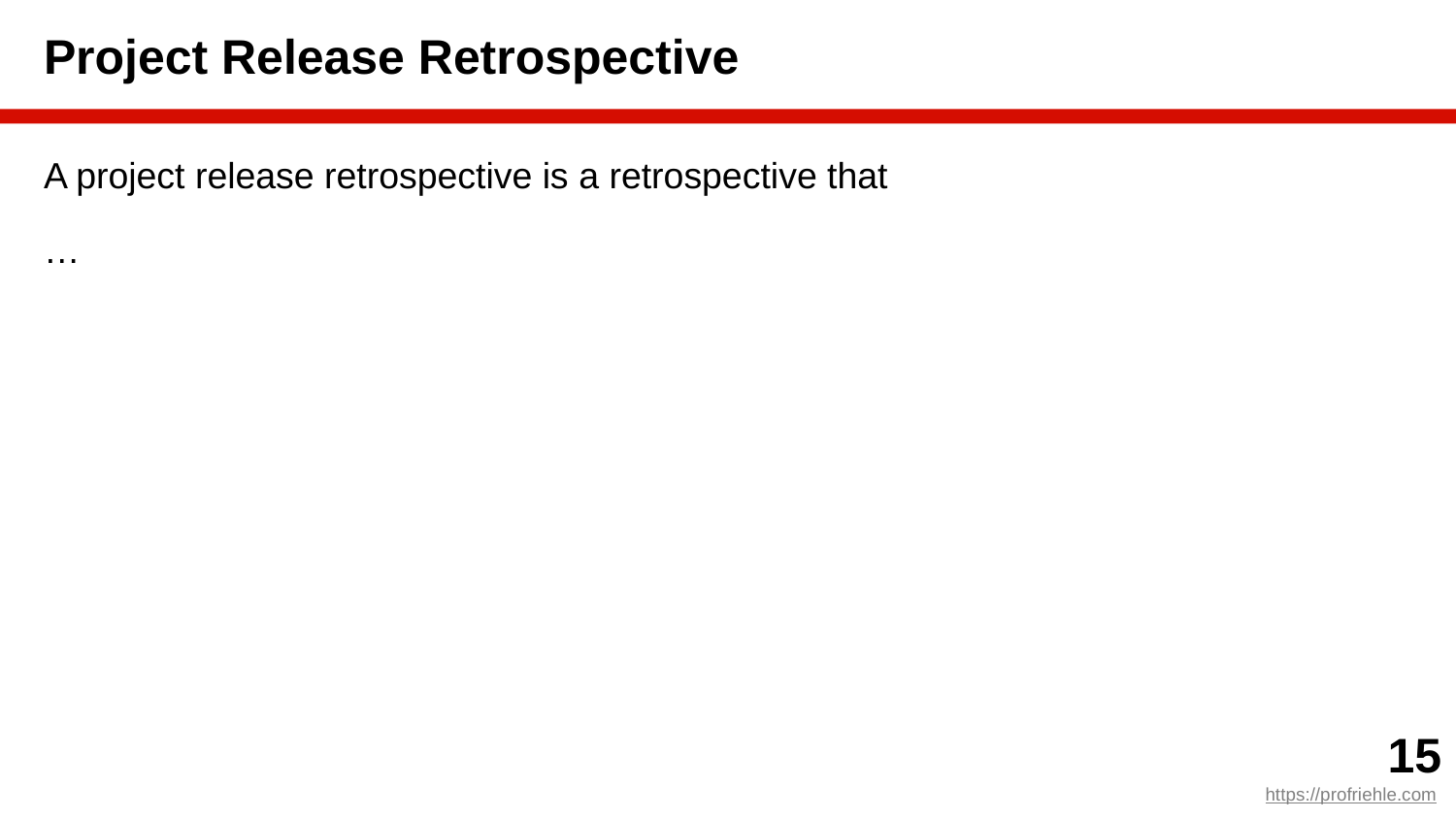

# Project Release Retrospective
A project release retrospective is a retrospective that
…
15
https://profriehle.com